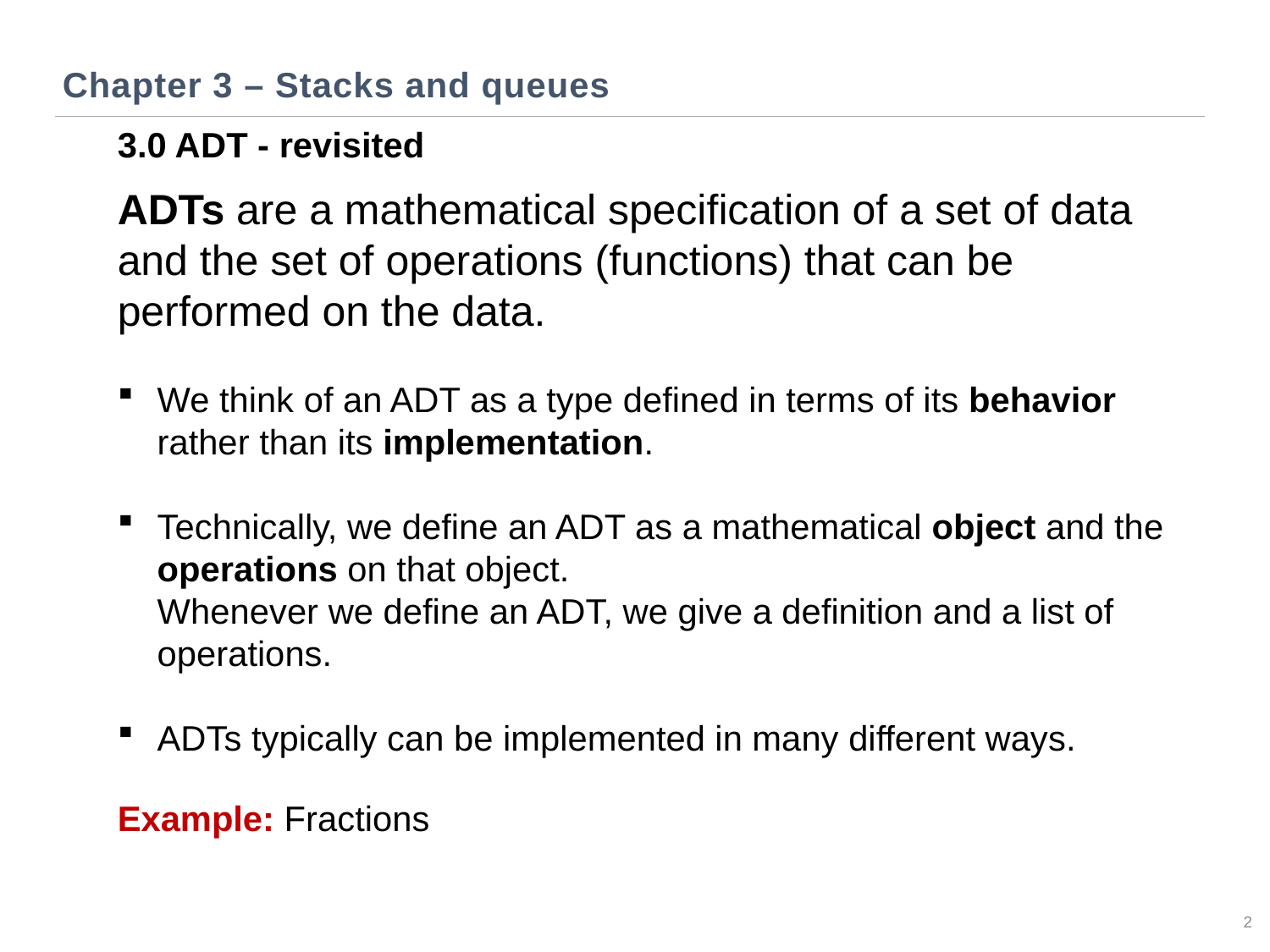

Chapter 3 – Stacks and queues
3.0 ADT - revisited
ADTs are a mathematical specification of a set of data and the set of operations (functions) that can be performed on the data.

We think of an ADT as a type defined in terms of its behavior rather than its implementation.
Technically, we define an ADT as a mathematical object and the operations on that object.
Whenever we define an ADT, we give a definition and a list of operations.
ADTs typically can be implemented in many different ways.

Example: Fractions

2